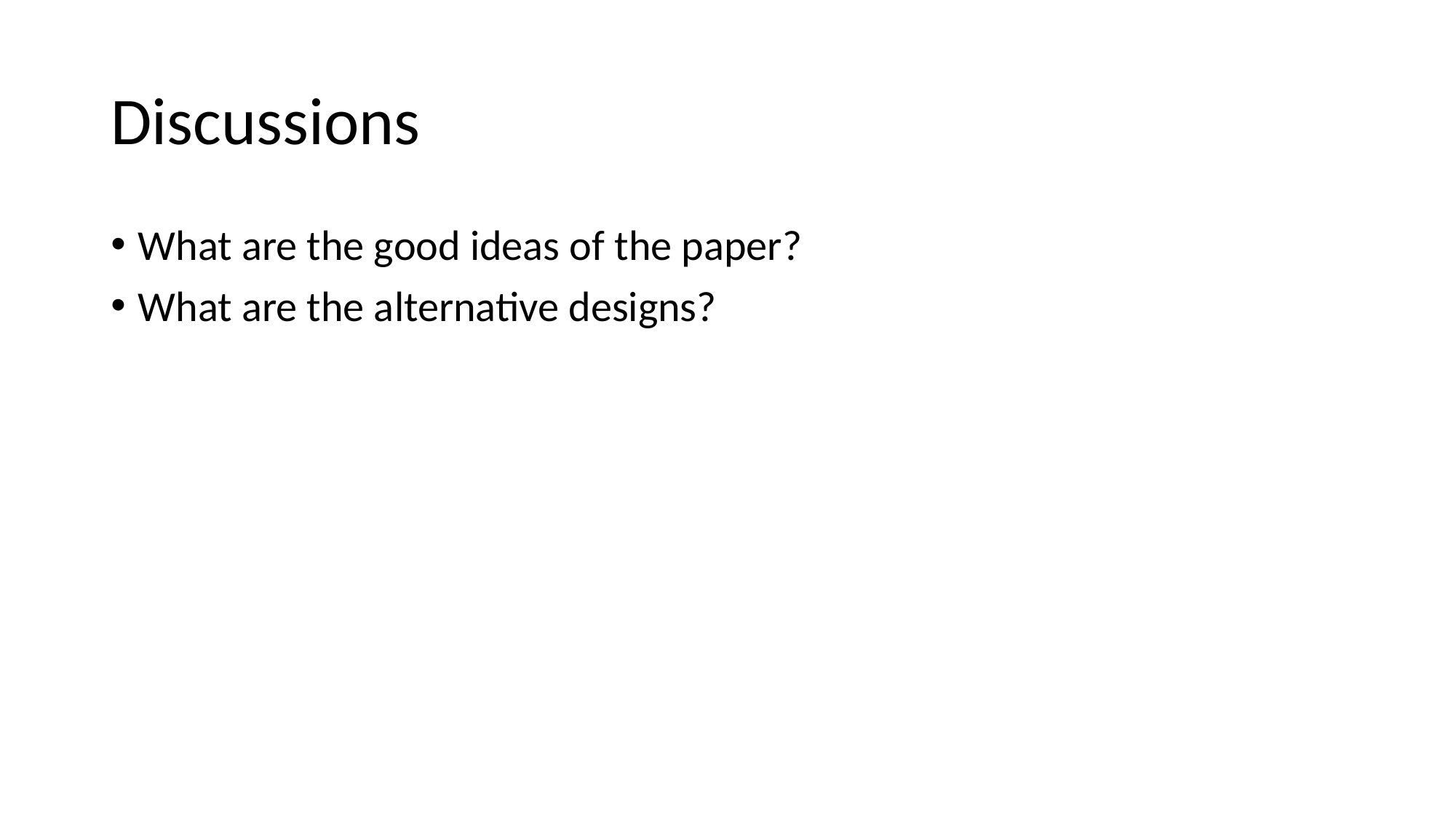

# Discussions
What are the good ideas of the paper?
What are the alternative designs?